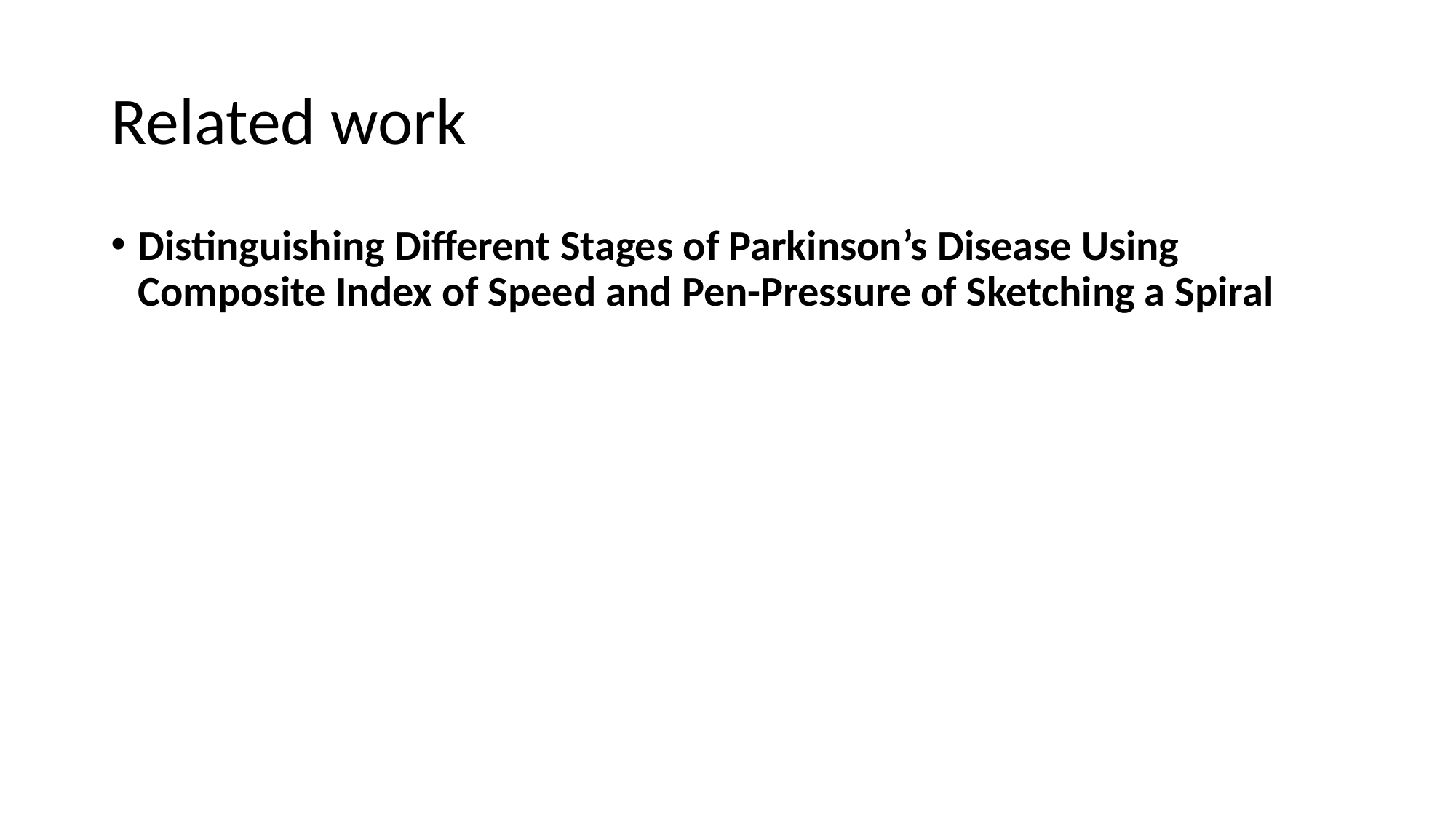

# Related work
Distinguishing Different Stages of Parkinson’s Disease Using Composite Index of Speed and Pen-Pressure of Sketching a Spiral